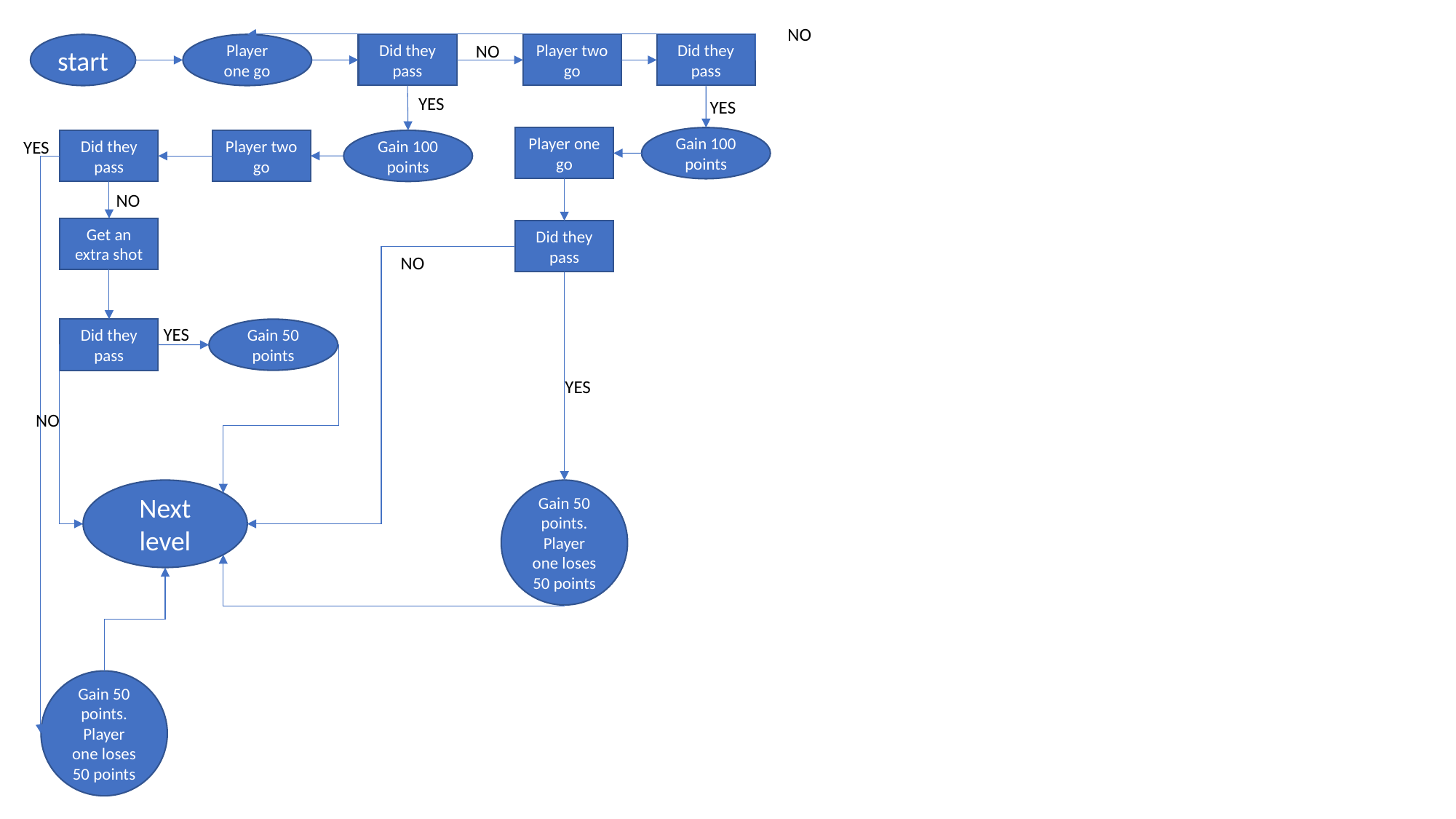

NO
start
Player one go
Did they pass
NO
Player two go
Did they pass
YES
YES
Player one go
Gain 100 points
YES
Did they pass
Player two go
Gain 100 points
NO
Get an extra shot
Did they pass
NO
YES
Did they pass
Gain 50 points
YES
NO
Next level
Gain 50 points. Player one loses 50 points
Gain 50 points. Player one loses 50 points